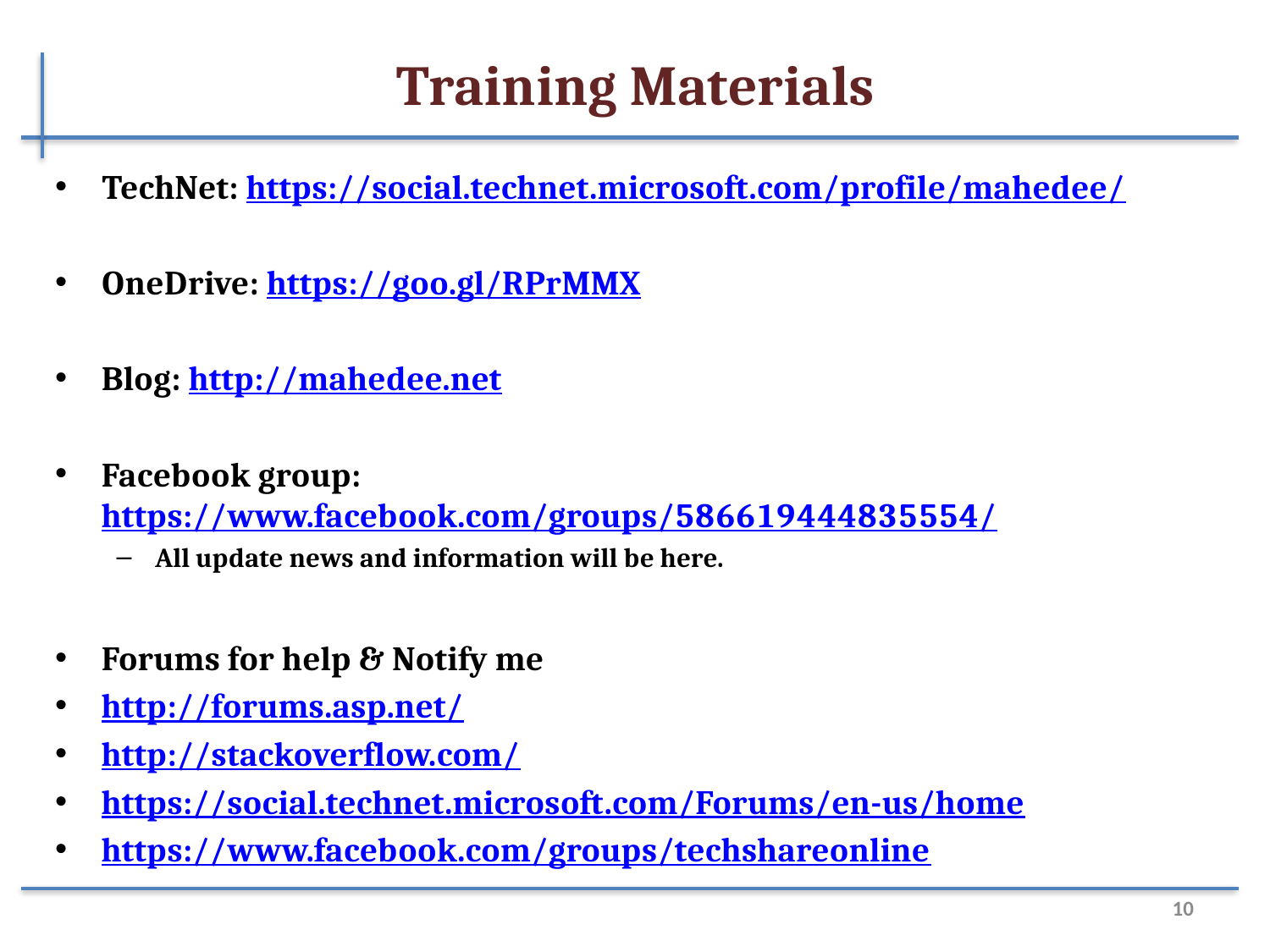

# Training Materials
TechNet: https://social.technet.microsoft.com/profile/mahedee/

OneDrive: https://goo.gl/RPrMMX

Blog: http://mahedee.net

Facebook group: https://www.facebook.com/groups/586619444835554/
All update news and information will be here.

Forums for help & Notify me
http://forums.asp.net/
http://stackoverflow.com/
https://social.technet.microsoft.com/Forums/en-us/home
https://www.facebook.com/groups/techshareonline
10